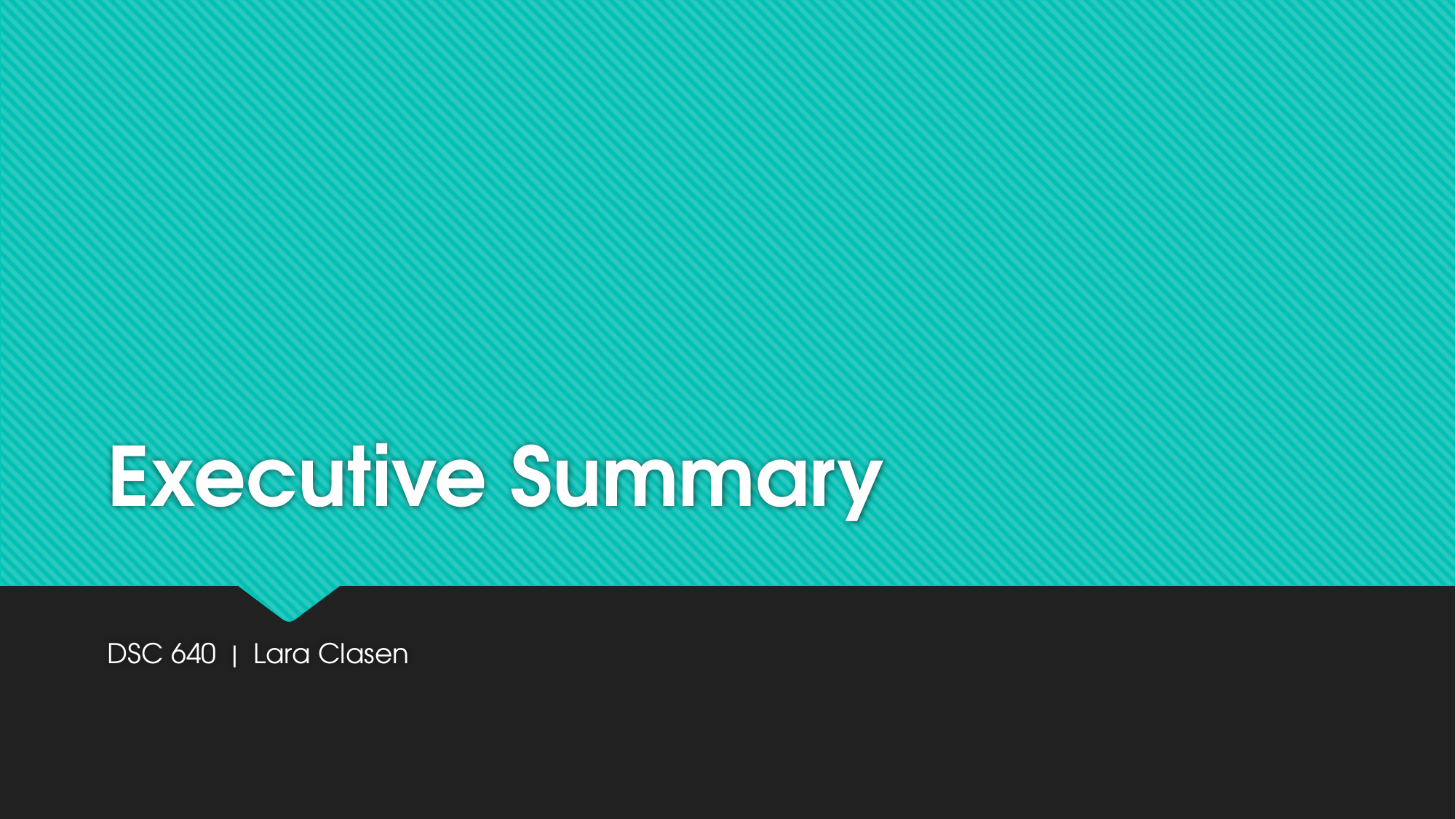

# Executive Summary
DSC 640  |  Lara Clasen